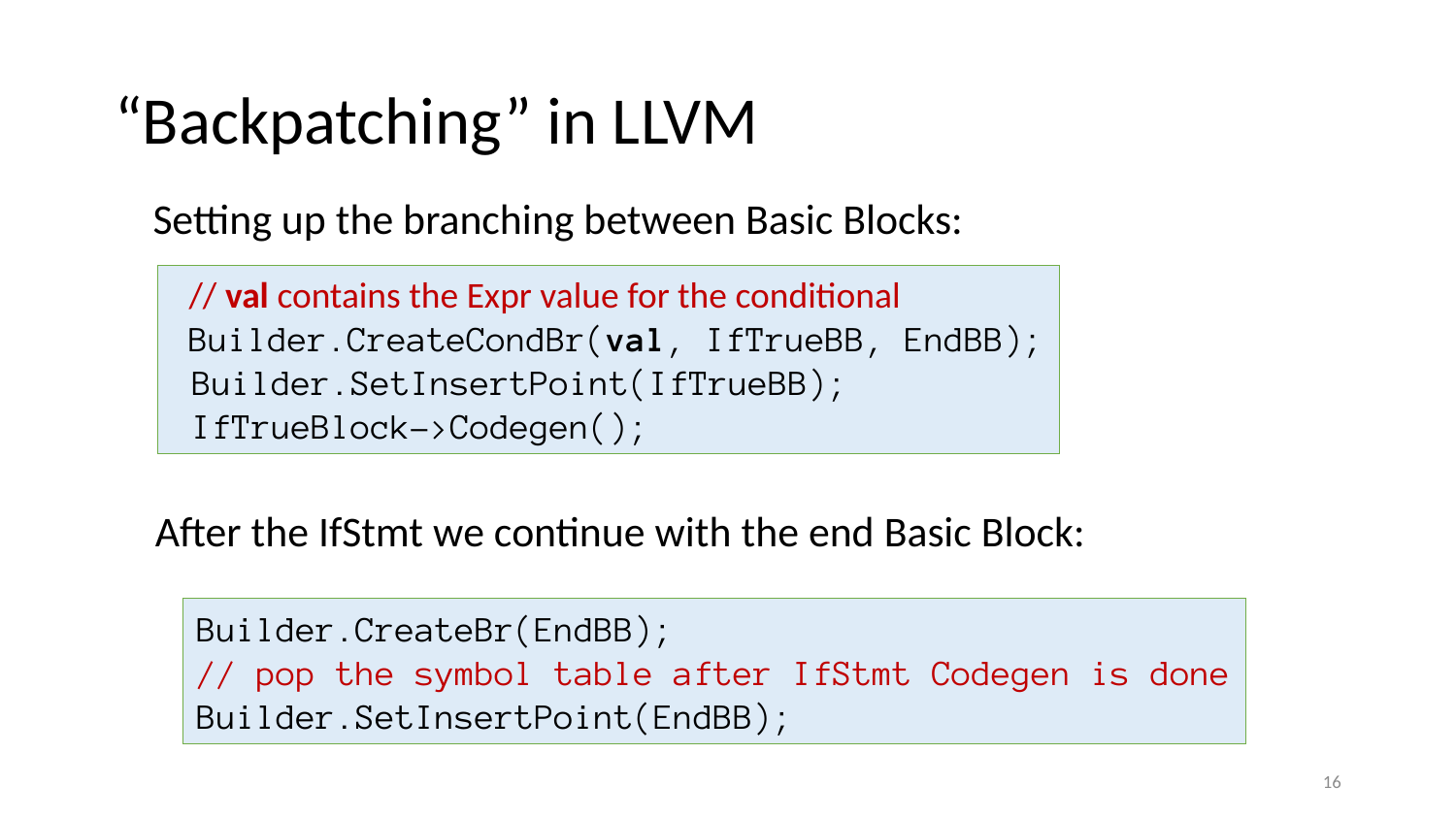

# “Backpatching” in LLVM
Setting up the branching between Basic Blocks:
  // val contains the Expr value for the conditional
  Builder.CreateCondBr(val, IfTrueBB, EndBB);
 Builder.SetInsertPoint(IfTrueBB);
 IfTrueBlock->Codegen();
After the IfStmt we continue with the end Basic Block:
Builder.CreateBr(EndBB);
// pop the symbol table after IfStmt Codegen is done
Builder.SetInsertPoint(EndBB);
16